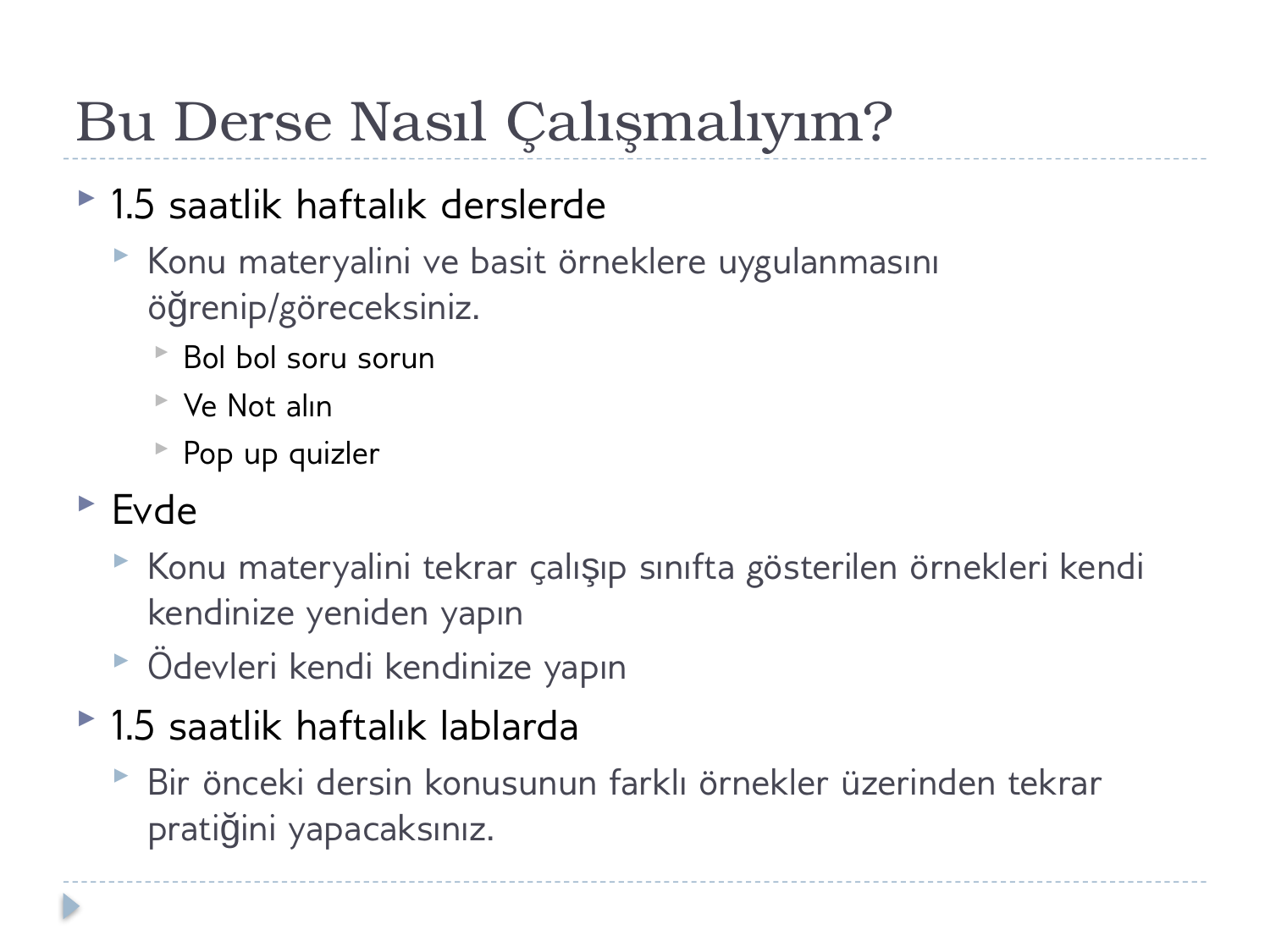

# Bu Derse Nasıl Çalışmalıyım?
1.5 saatlik haftalık derslerde
Konu materyalini ve basit örneklere uygulanmasını öğrenip/göreceksiniz.
Bol bol soru sorun
Ve Not alın
Pop up quizler
Evde
Konu materyalini tekrar çalışıp sınıfta gösterilen örnekleri kendi kendinize yeniden yapın
Ödevleri kendi kendinize yapın
1.5 saatlik haftalık lablarda
Bir önceki dersin konusunun farklı örnekler üzerinden tekrar pratiğini yapacaksınız.